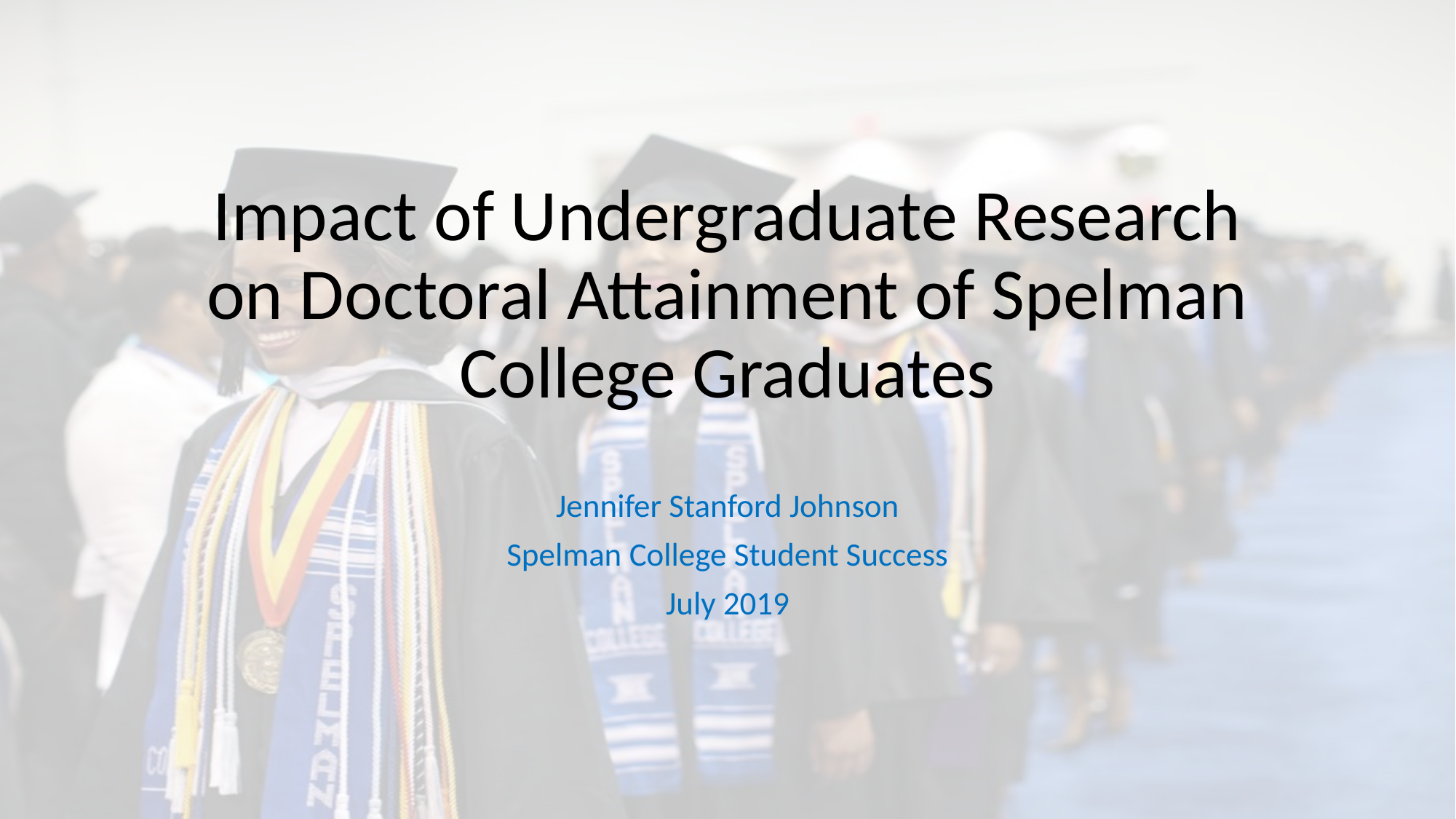

# Impact of Undergraduate Research on Doctoral Attainment of Spelman College Graduates

Jennifer Stanford Johnson
Spelman College Student Success
July 2019